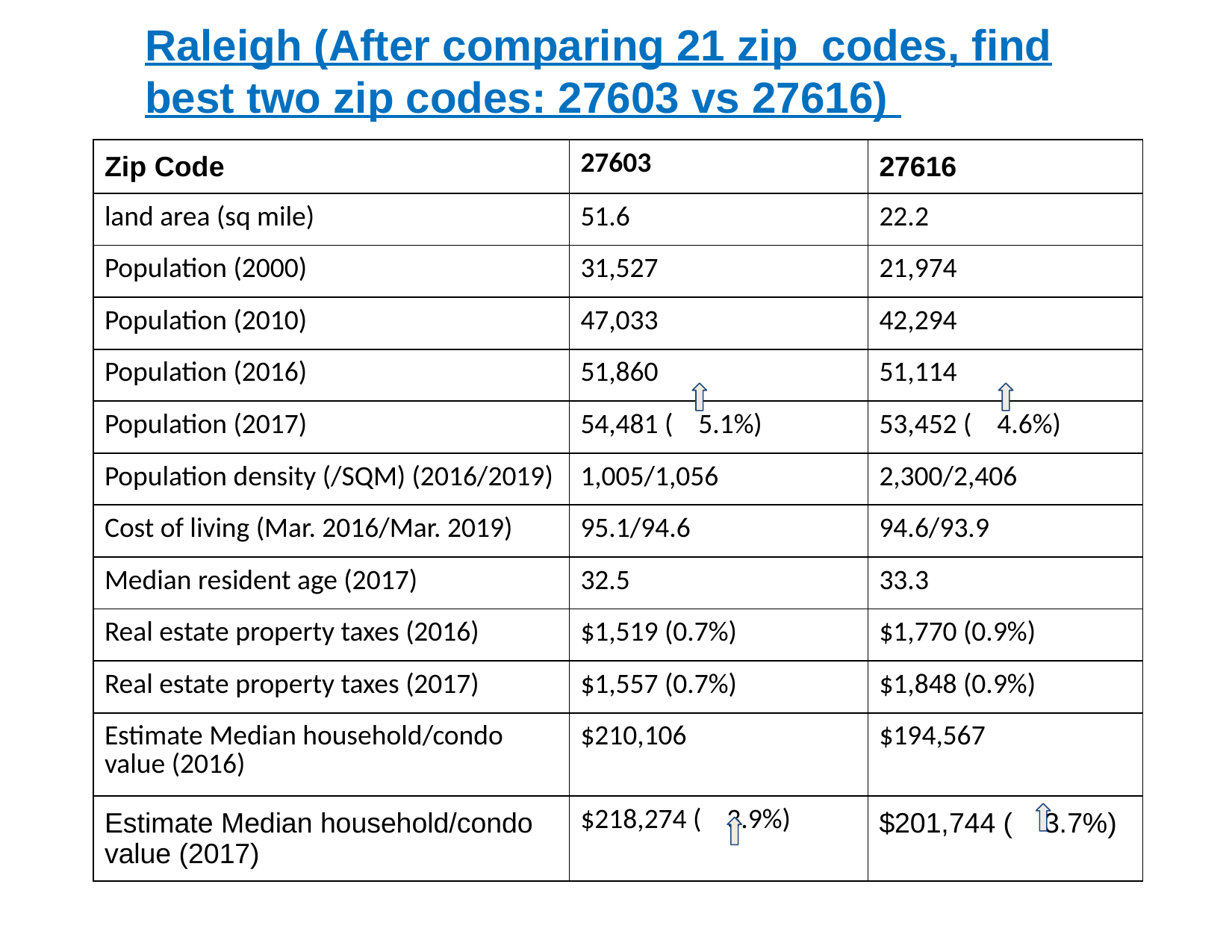

# Raleigh (After comparing 21 zip  codes, find best two zip codes: 27603 vs 27616)
| Zip Code | 27603 | 27616 |
| --- | --- | --- |
| land area (sq mile) | 51.6 | 22.2 |
| Population (2000) | 31,527 | 21,974 |
| Population (2010) | 47,033 | 42,294 |
| Population (2016) | 51,860 | 51,114 |
| Population (2017) | 54,481 ( 5.1%) | 53,452 ( 4.6%) |
| Population density (/SQM) (2016/2019) | 1,005/1,056 | 2,300/2,406 |
| Cost of living (Mar. 2016/Mar. 2019) | 95.1/94.6 | 94.6/93.9 |
| Median resident age (2017) | 32.5 | 33.3 |
| Real estate property taxes (2016) | $1,519 (0.7%) | $1,770 (0.9%) |
| Real estate property taxes (2017) | $1,557 (0.7%) | $1,848 (0.9%) |
| Estimate Median household/condo value (2016) | $210,106 | $194,567 |
| Estimate Median household/condo value (2017) | $218,274 ( 3.9%) | $201,744 ( 3.7%) |